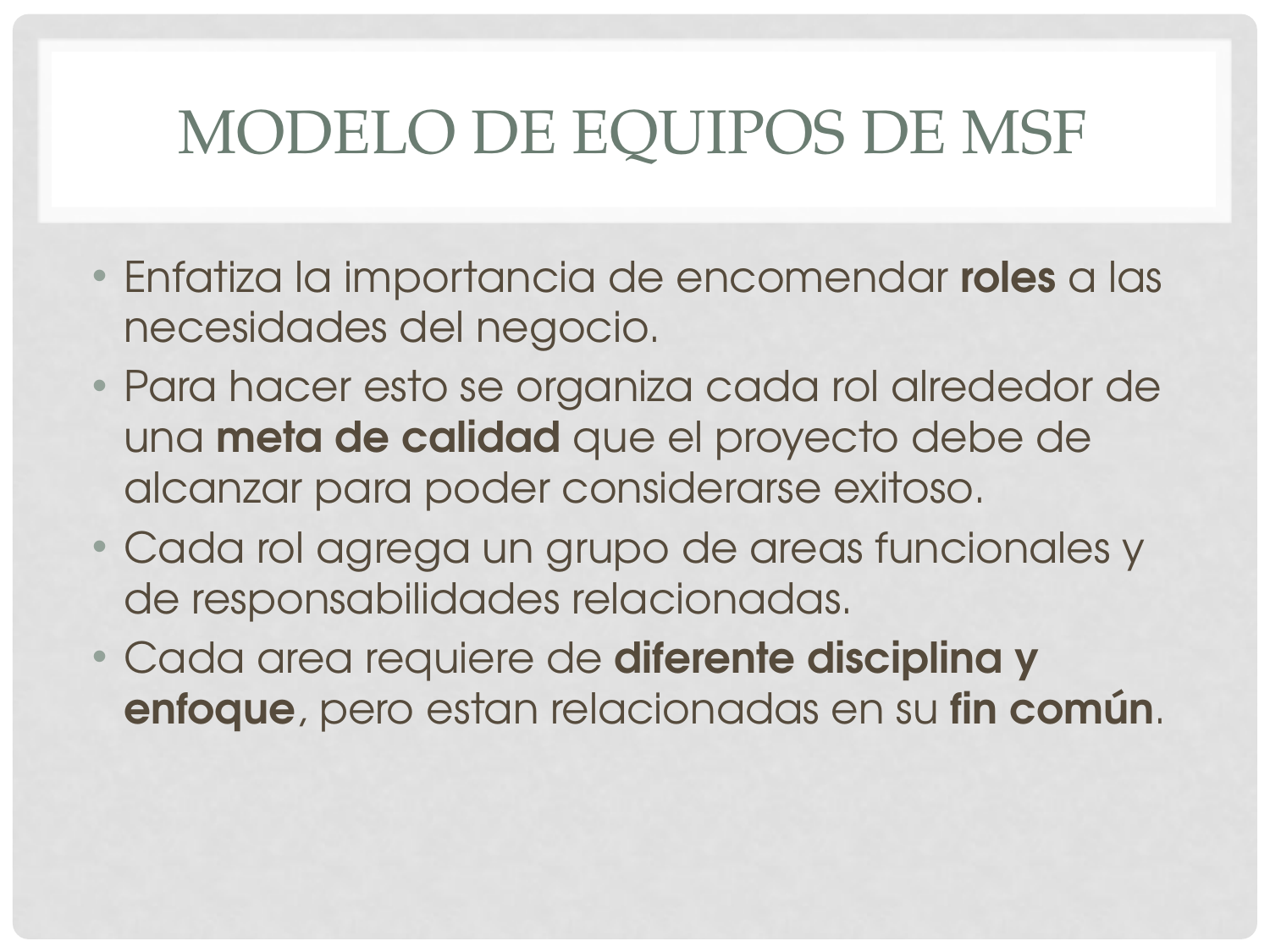

# Modelo de equipos de MSF
Enfatiza la importancia de encomendar roles a las necesidades del negocio.
Para hacer esto se organiza cada rol alrededor de una meta de calidad que el proyecto debe de alcanzar para poder considerarse exitoso.
Cada rol agrega un grupo de areas funcionales y de responsabilidades relacionadas.
Cada area requiere de diferente disciplina y enfoque, pero estan relacionadas en su fin común.